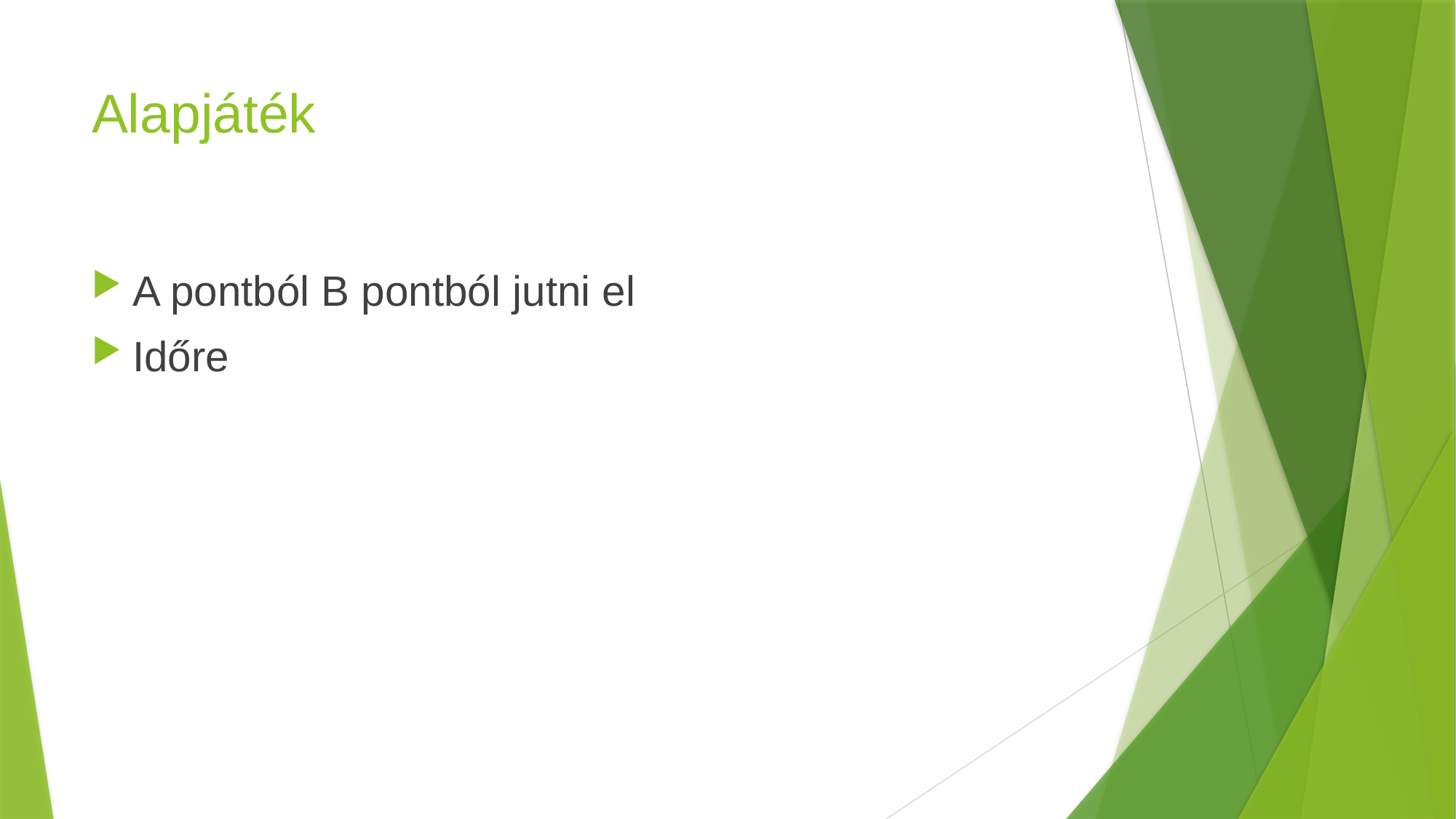

# Alapjáték
A pontból B pontból jutni el
Időre